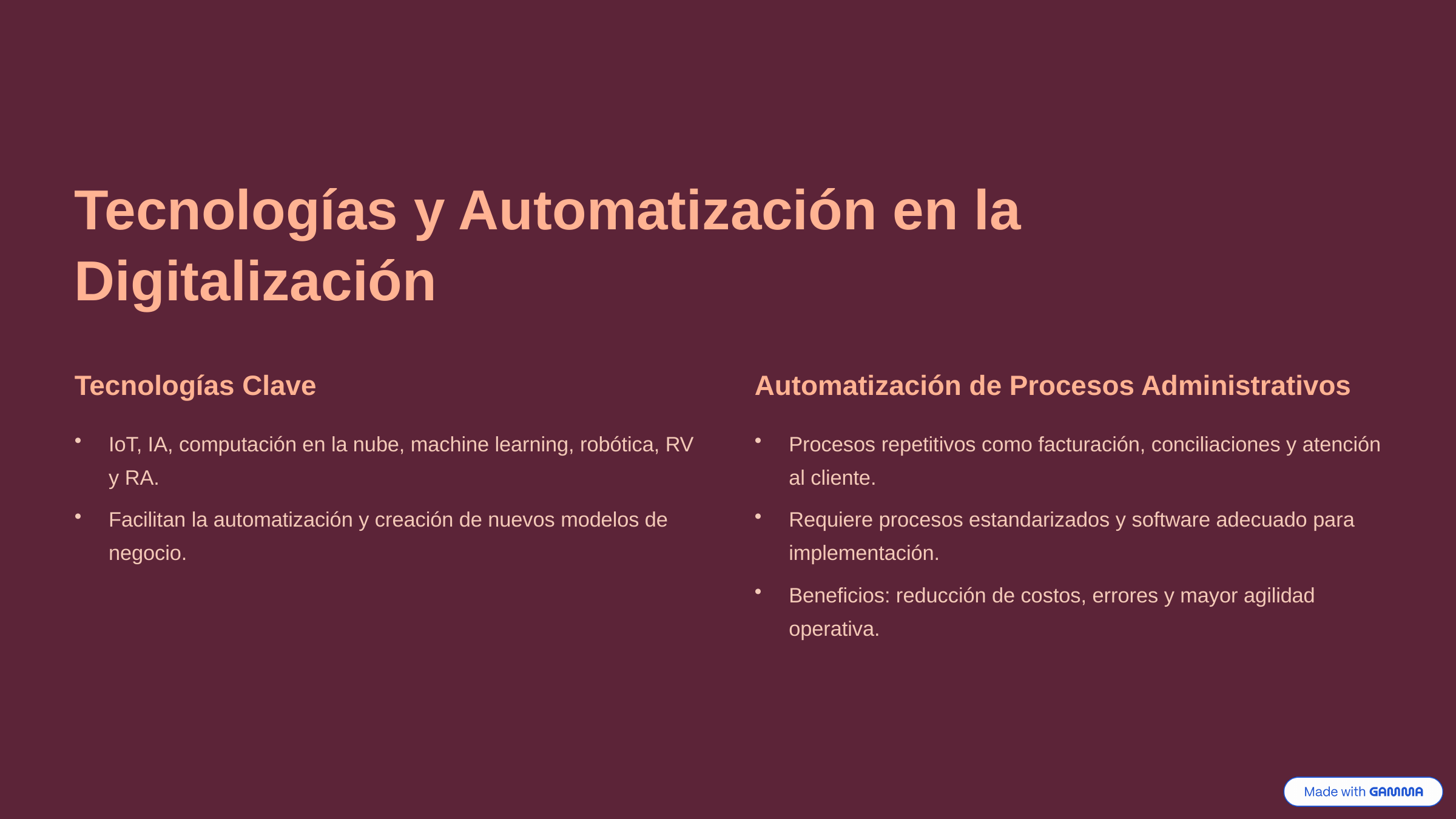

Tecnologías y Automatización en la Digitalización
Tecnologías Clave
Automatización de Procesos Administrativos
IoT, IA, computación en la nube, machine learning, robótica, RV y RA.
Procesos repetitivos como facturación, conciliaciones y atención al cliente.
Facilitan la automatización y creación de nuevos modelos de negocio.
Requiere procesos estandarizados y software adecuado para implementación.
Beneficios: reducción de costos, errores y mayor agilidad operativa.